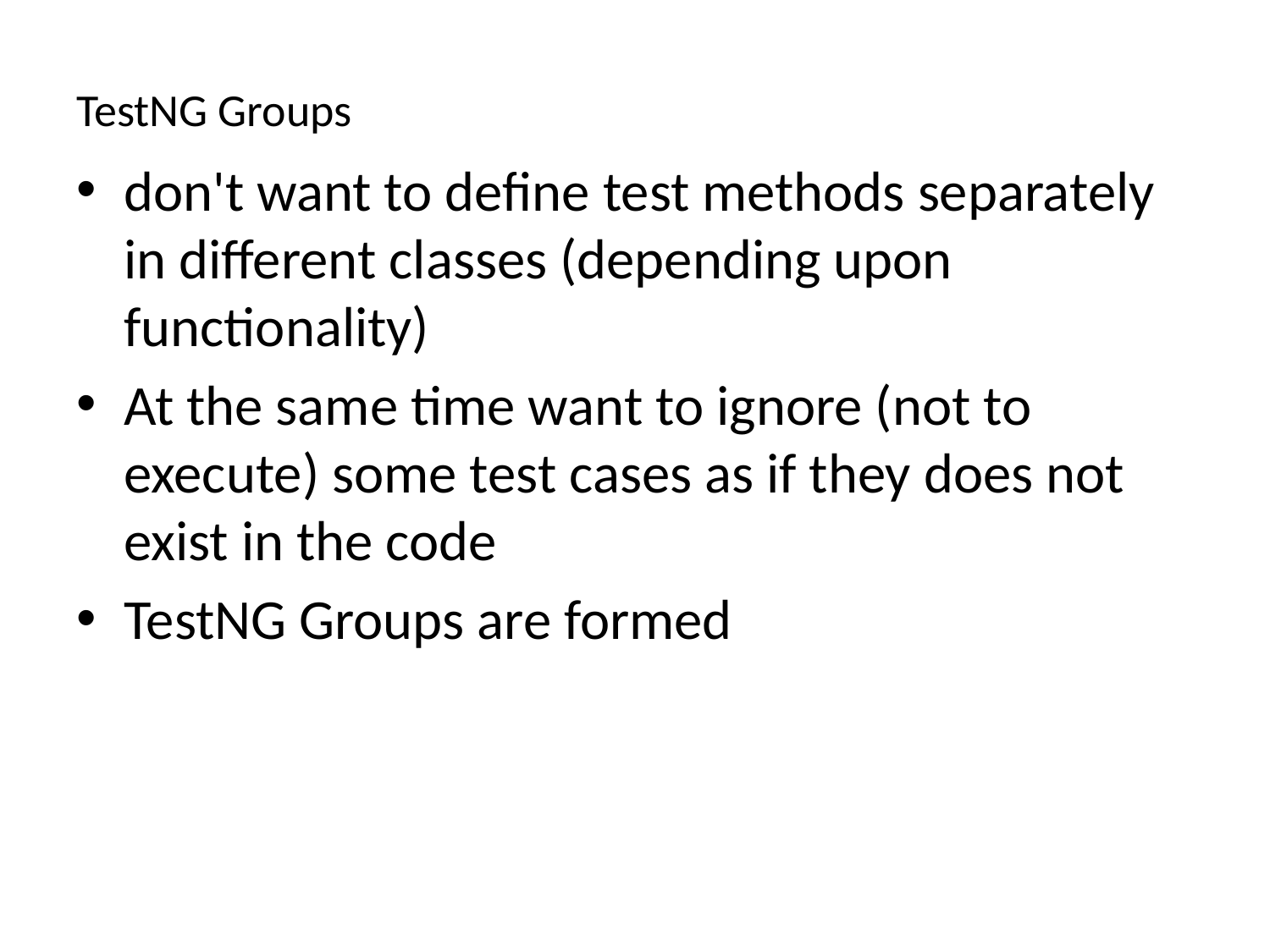

# TestNG Groups
don't want to define test methods separately in different classes (depending upon functionality)
At the same time want to ignore (not to execute) some test cases as if they does not exist in the code
TestNG Groups are formed